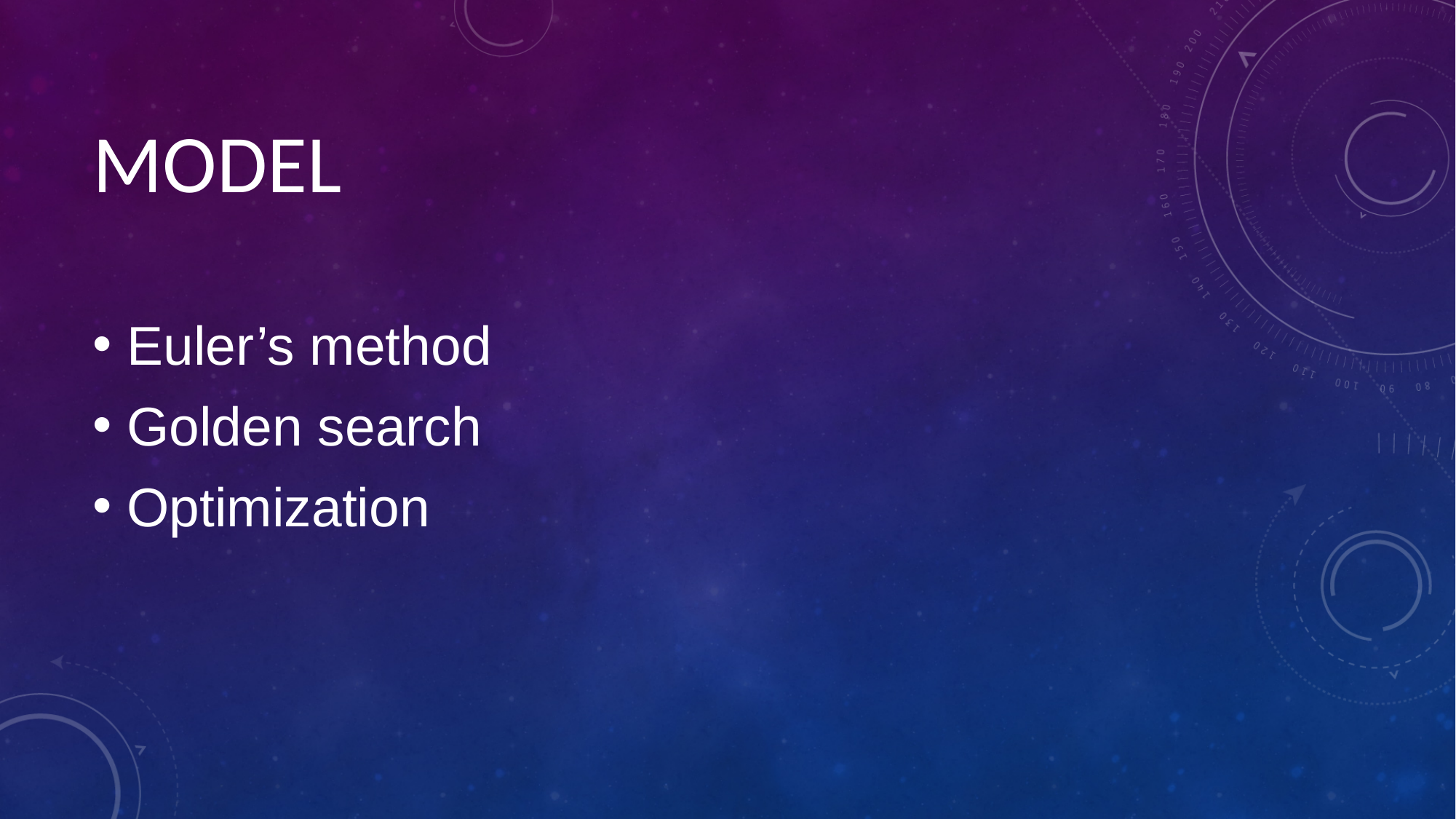

# Model
Euler’s method
Golden search
Optimization